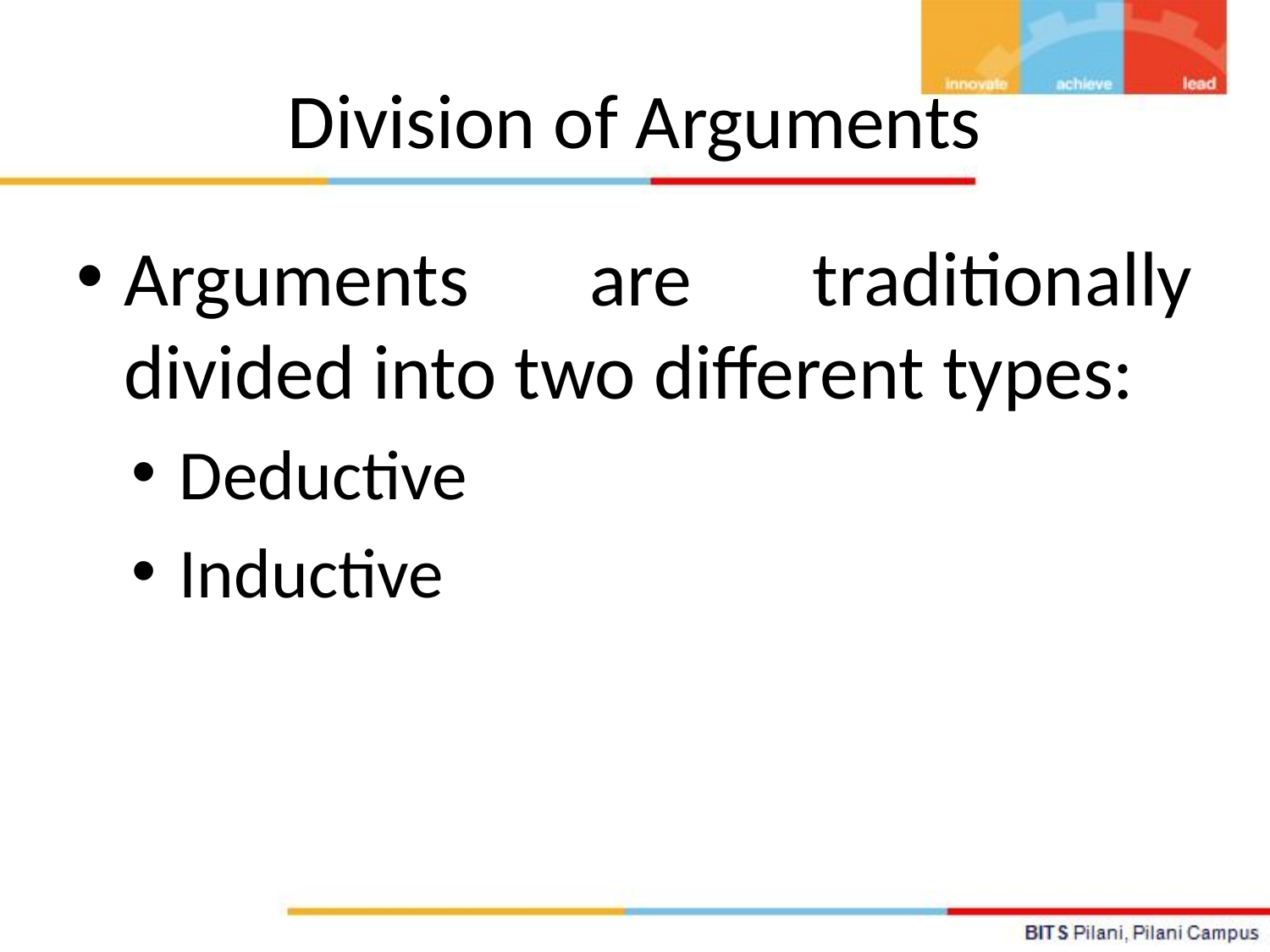

# Division of Arguments
Arguments are traditionally divided into two different types:
Deductive
Inductive